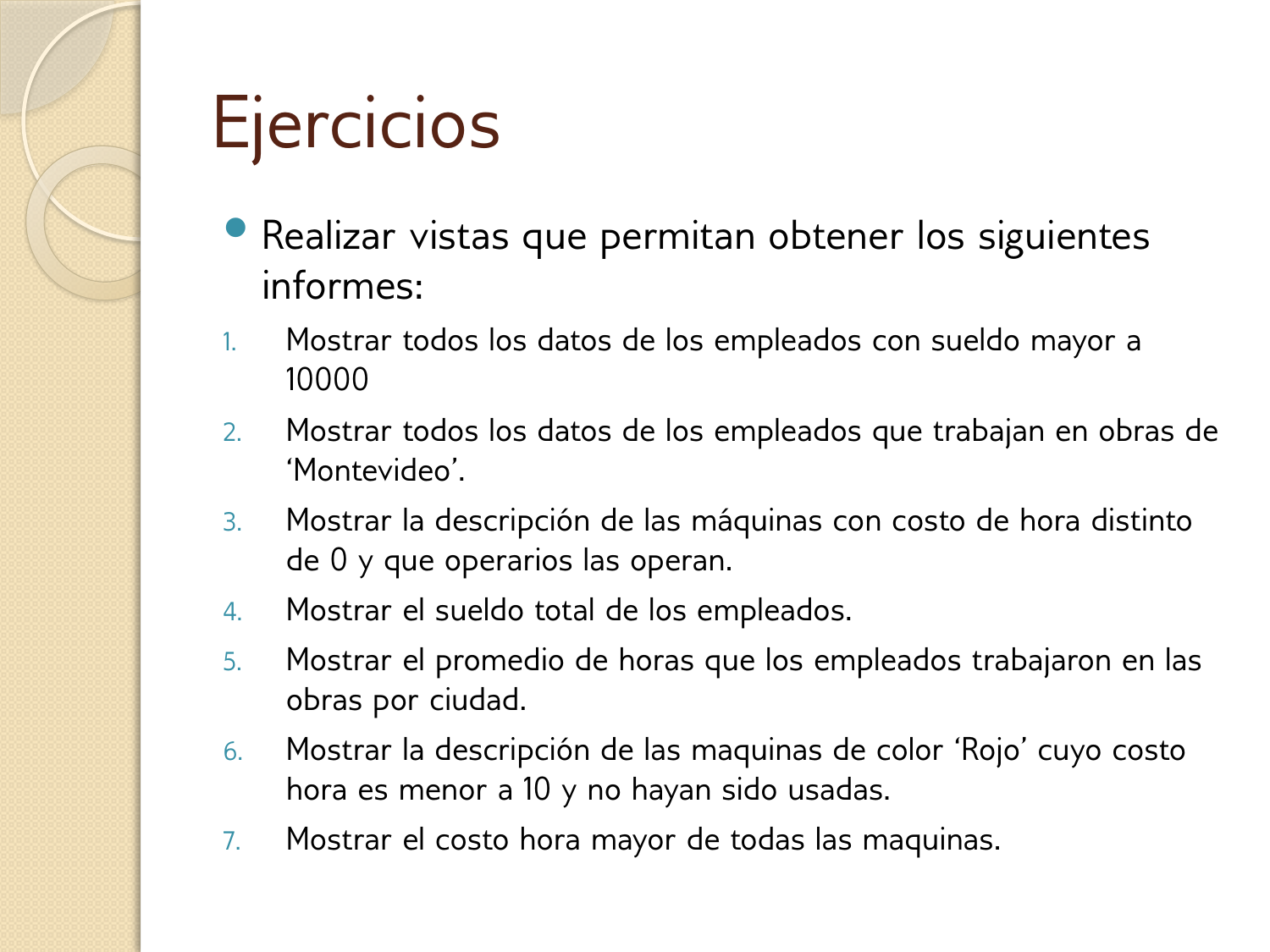

# Ejercicios
Realizar vistas que permitan obtener los siguientes informes:
Mostrar todos los datos de los empleados con sueldo mayor a 10000
Mostrar todos los datos de los empleados que trabajan en obras de ‘Montevideo’.
Mostrar la descripción de las máquinas con costo de hora distinto de 0 y que operarios las operan.
Mostrar el sueldo total de los empleados.
Mostrar el promedio de horas que los empleados trabajaron en las obras por ciudad.
Mostrar la descripción de las maquinas de color ‘Rojo’ cuyo costo hora es menor a 10 y no hayan sido usadas.
Mostrar el costo hora mayor de todas las maquinas.